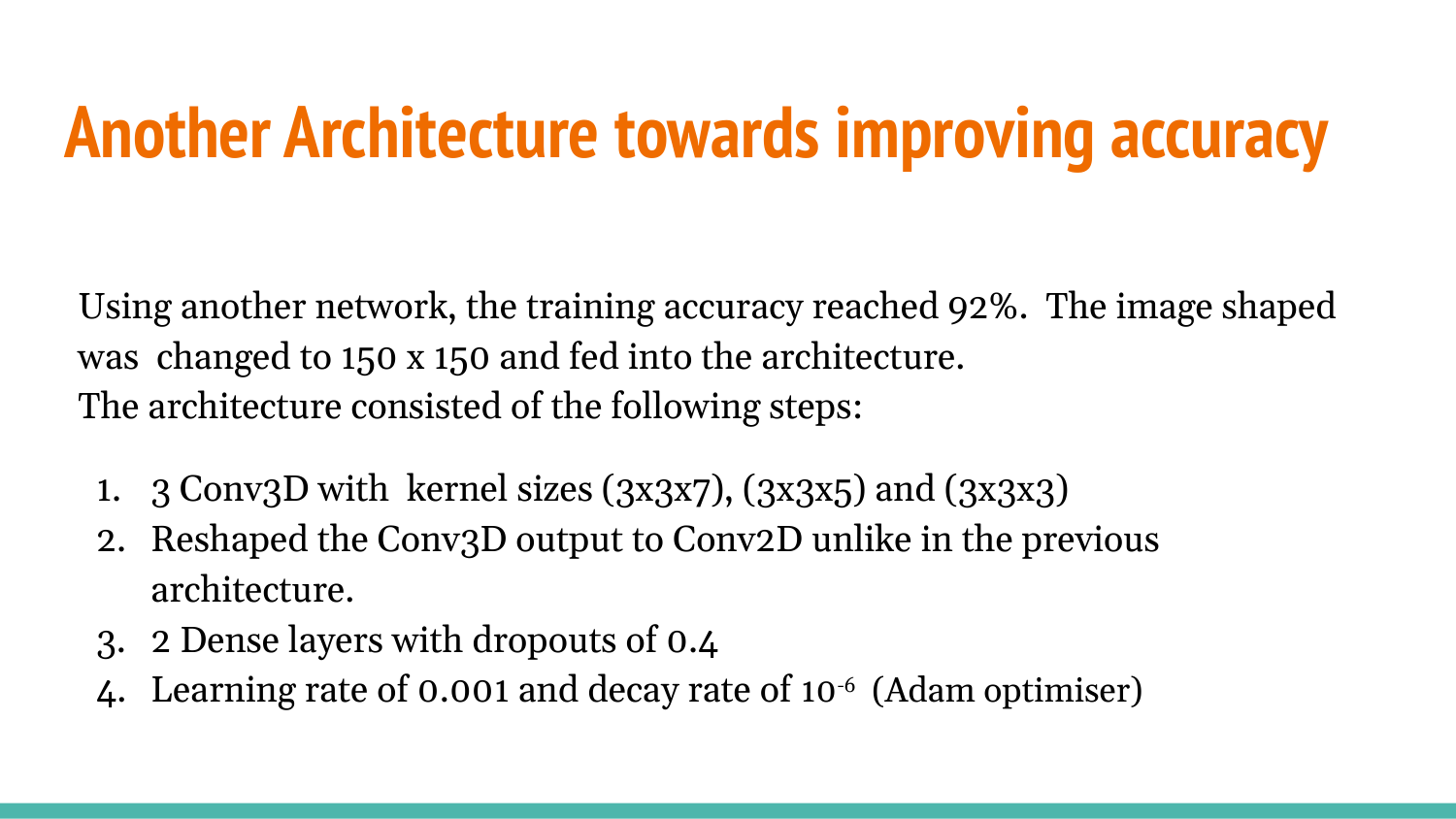

# Another Architecture towards improving accuracy
Using another network, the training accuracy reached 92%.  The image shaped was  changed to 150 x 150 and fed into the architecture.
The architecture consisted of the following steps:
3 Conv3D with  kernel sizes (3x3x7), (3x3x5) and (3x3x3)
Reshaped the Conv3D output to Conv2D unlike in the previous architecture.
2 Dense layers with dropouts of 0.4
Learning rate of 0.001 and decay rate of 10-6  (Adam optimiser)